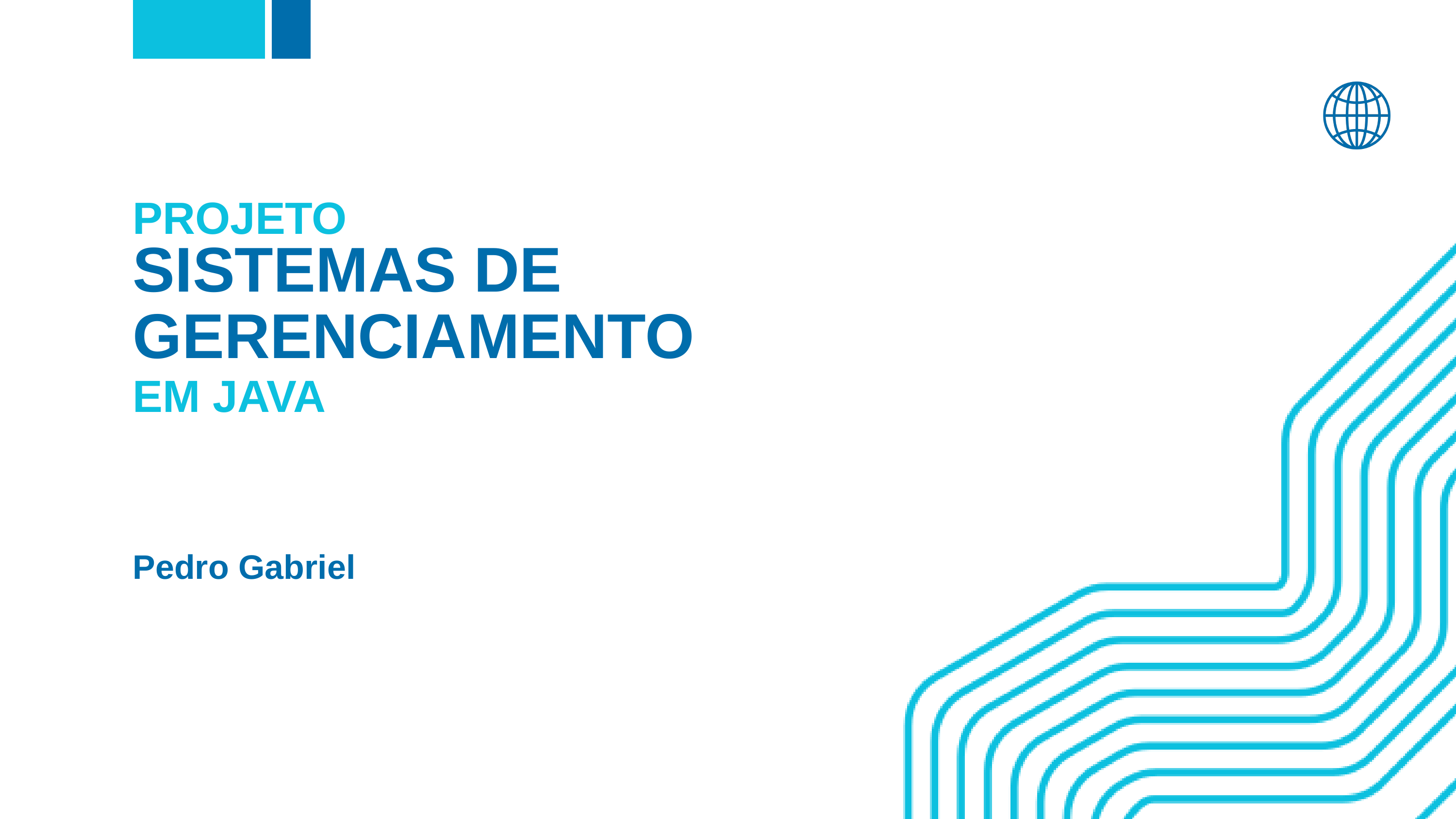

PROJETO

SISTEMAS DE GERENCIAMENTO
EM JAVA
Pedro Gabriel